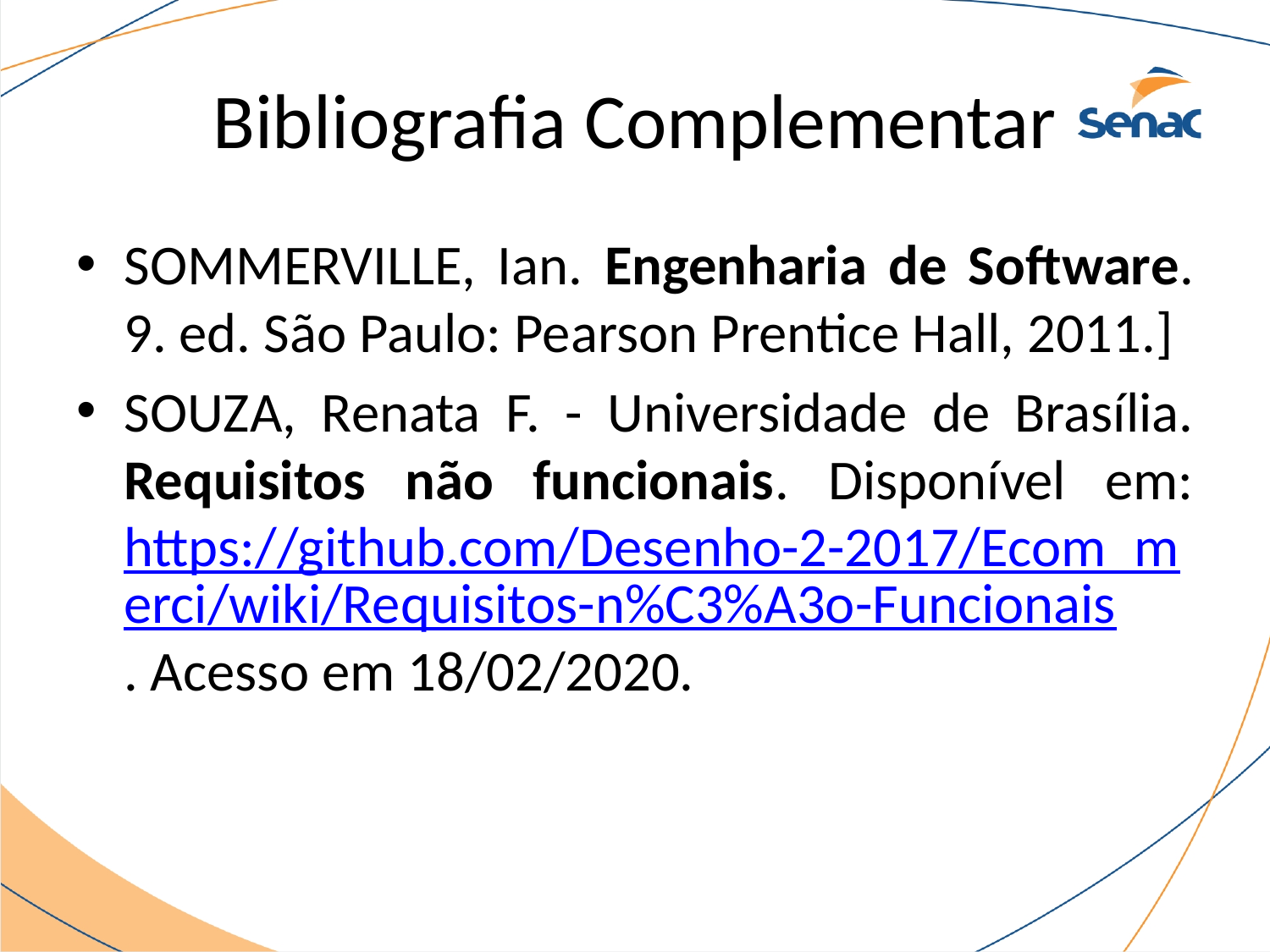

# Bibliografia Complementar
SOMMERVILLE, Ian. Engenharia de Software. 9. ed. São Paulo: Pearson Prentice Hall, 2011.]
SOUZA, Renata F. - Universidade de Brasília. Requisitos não funcionais. Disponível em: https://github.com/Desenho-2-2017/Ecom_merci/wiki/Requisitos-n%C3%A3o-Funcionais. Acesso em 18/02/2020.